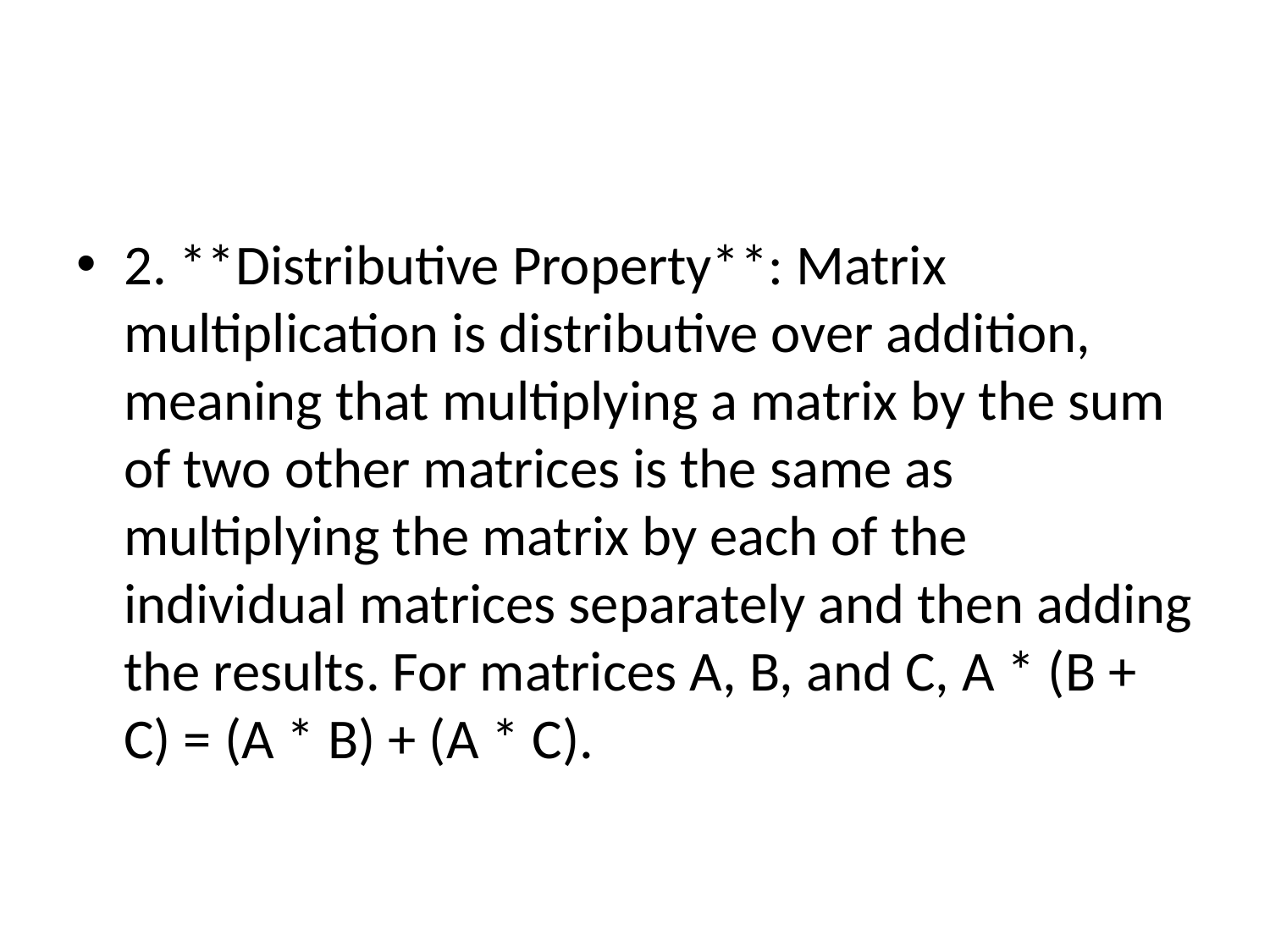

#
2. **Distributive Property**: Matrix multiplication is distributive over addition, meaning that multiplying a matrix by the sum of two other matrices is the same as multiplying the matrix by each of the individual matrices separately and then adding the results. For matrices A, B, and C, A * (B + C) = (A * B) + (A * C).